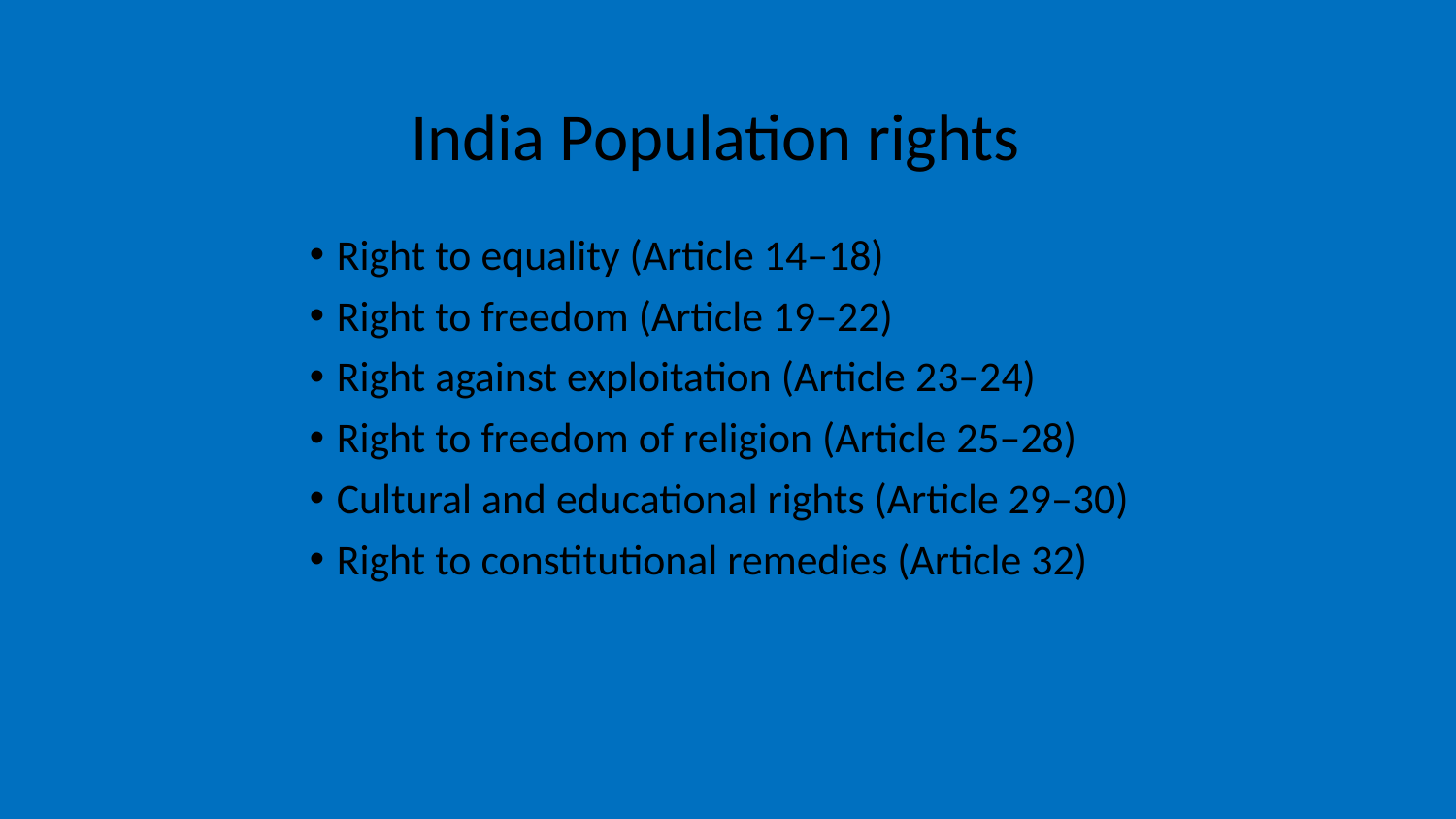

# India Population rights
Right to equality (Article 14–18)
Right to freedom (Article 19–22)
Right against exploitation (Article 23–24)
Right to freedom of religion (Article 25–28)
Cultural and educational rights (Article 29–30)
Right to constitutional remedies (Article 32)